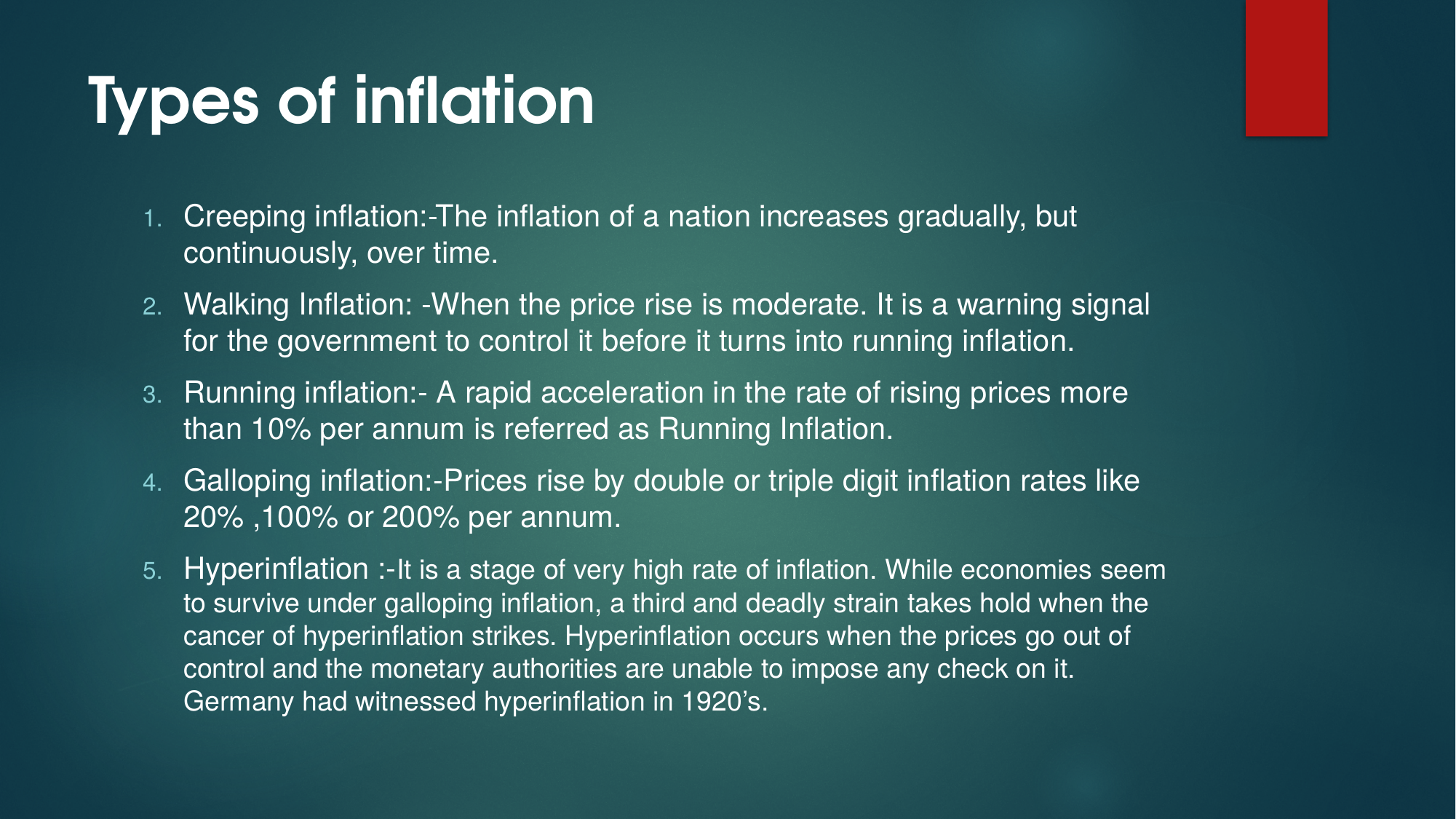

# Types of inflation
Creeping inflation:-The inflation of a nation increases gradually, but continuously, over time.
Walking Inflation: -When the price rise is moderate. It is a warning signal for the government to control it before it turns into running inflation.
Running inflation:- A rapid acceleration in the rate of rising prices more than 10% per annum is referred as Running Inflation.
Galloping inflation:-Prices rise by double or triple digit inflation rates like 20% ,100% or 200% per annum.
Hyperinflation :-It is a stage of very high rate of inflation. While economies seem to survive under galloping inflation, a third and deadly strain takes hold when the cancer of hyperinflation strikes. Hyperinflation occurs when the prices go out of control and the monetary authorities are unable to impose any check on it. Germany had witnessed hyperinflation in 1920’s.